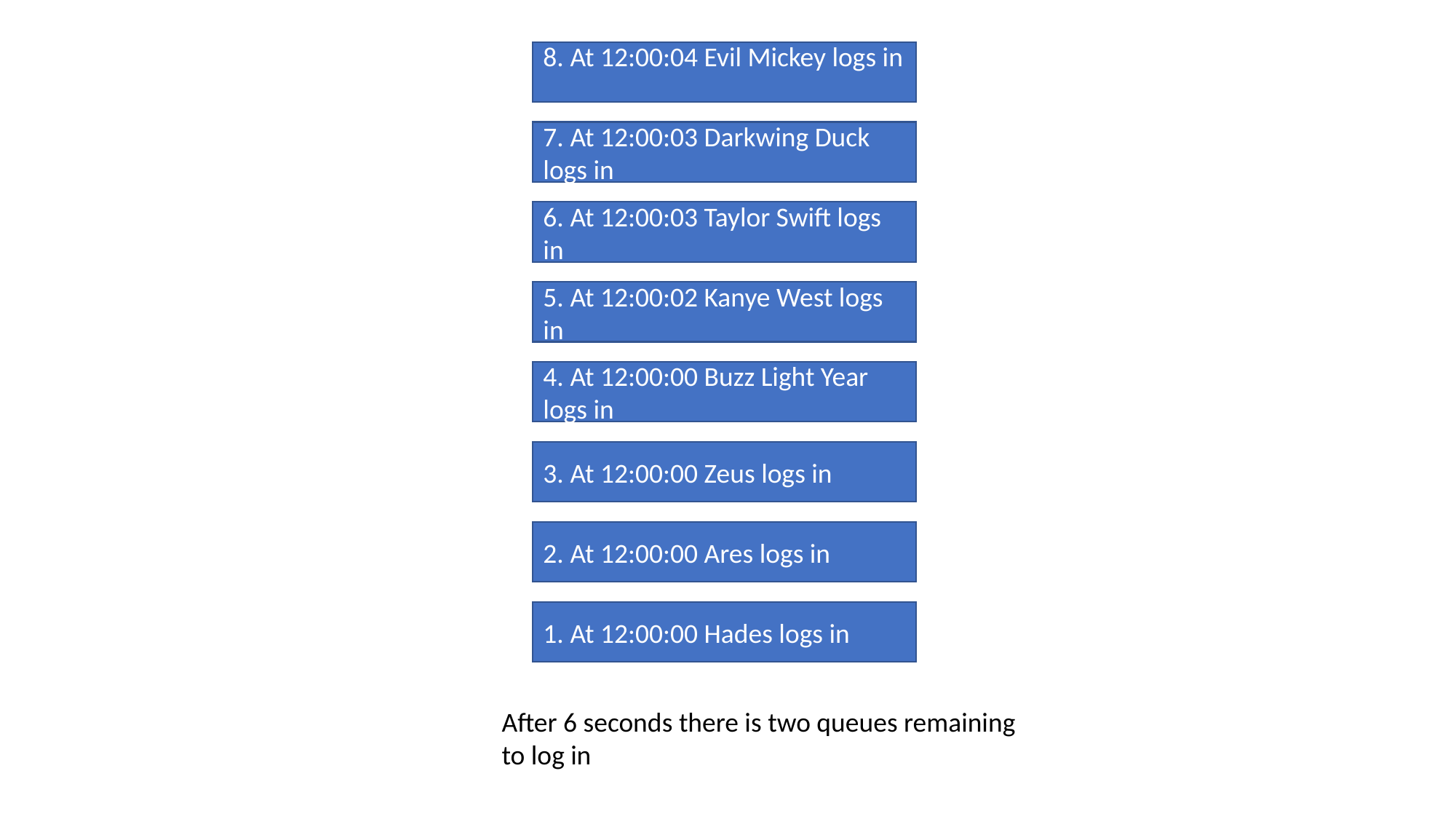

8. At 12:00:04 Evil Mickey logs in

7. At 12:00:03 Darkwing Duck logs in

6. At 12:00:03 Taylor Swift logs in

5. At 12:00:02 Kanye West logs in

4. At 12:00:00 Buzz Light Year logs in

3. At 12:00:00 Zeus logs in

2. At 12:00:00 Ares logs in
1. At 12:00:00 Hades logs in
After 6 seconds there is two queues remaining
to log in